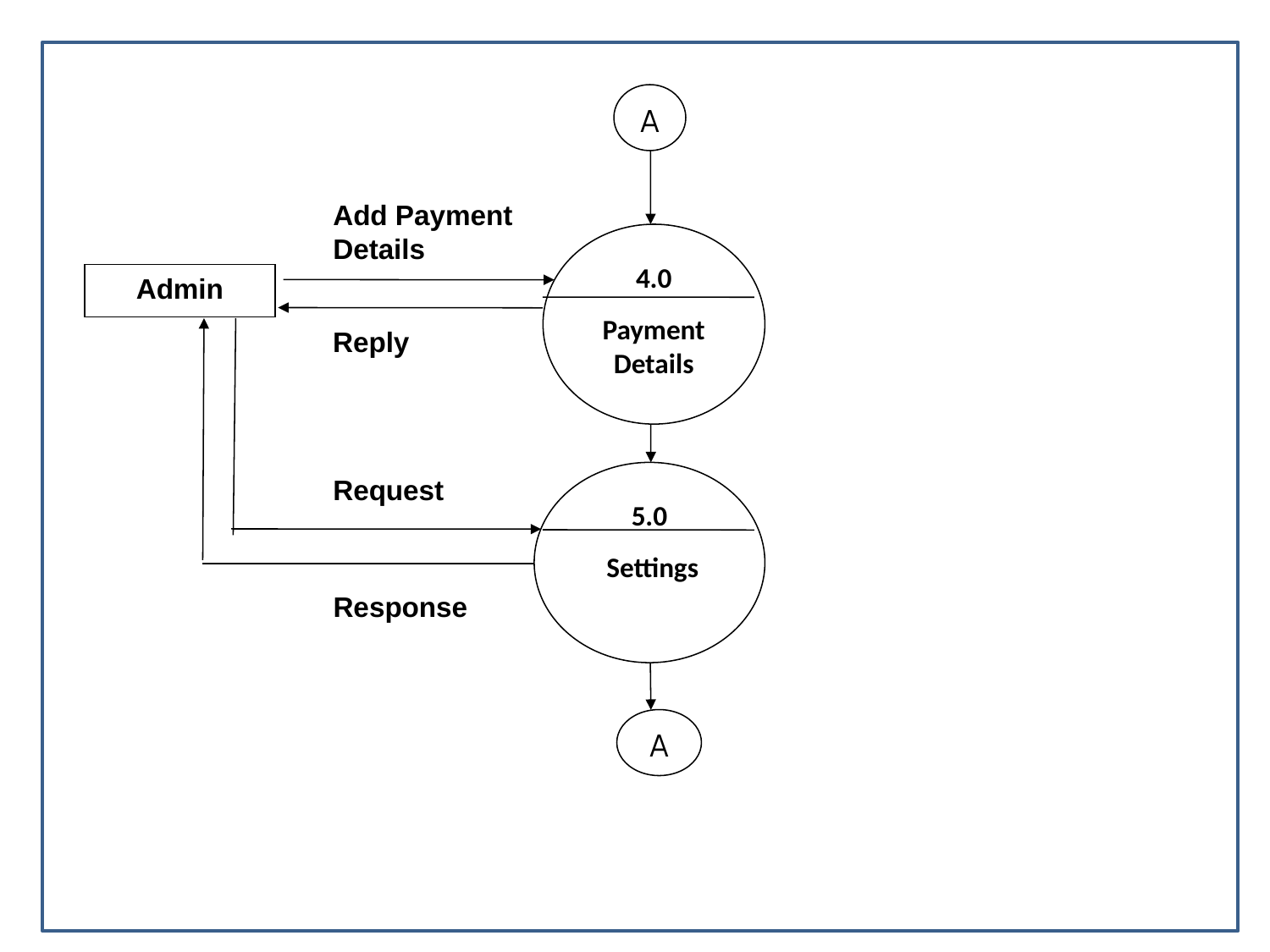

A
Add Payment Details
4.0
Payment Details

Admin
Reply
5.0
 Settings
Request

Response
A